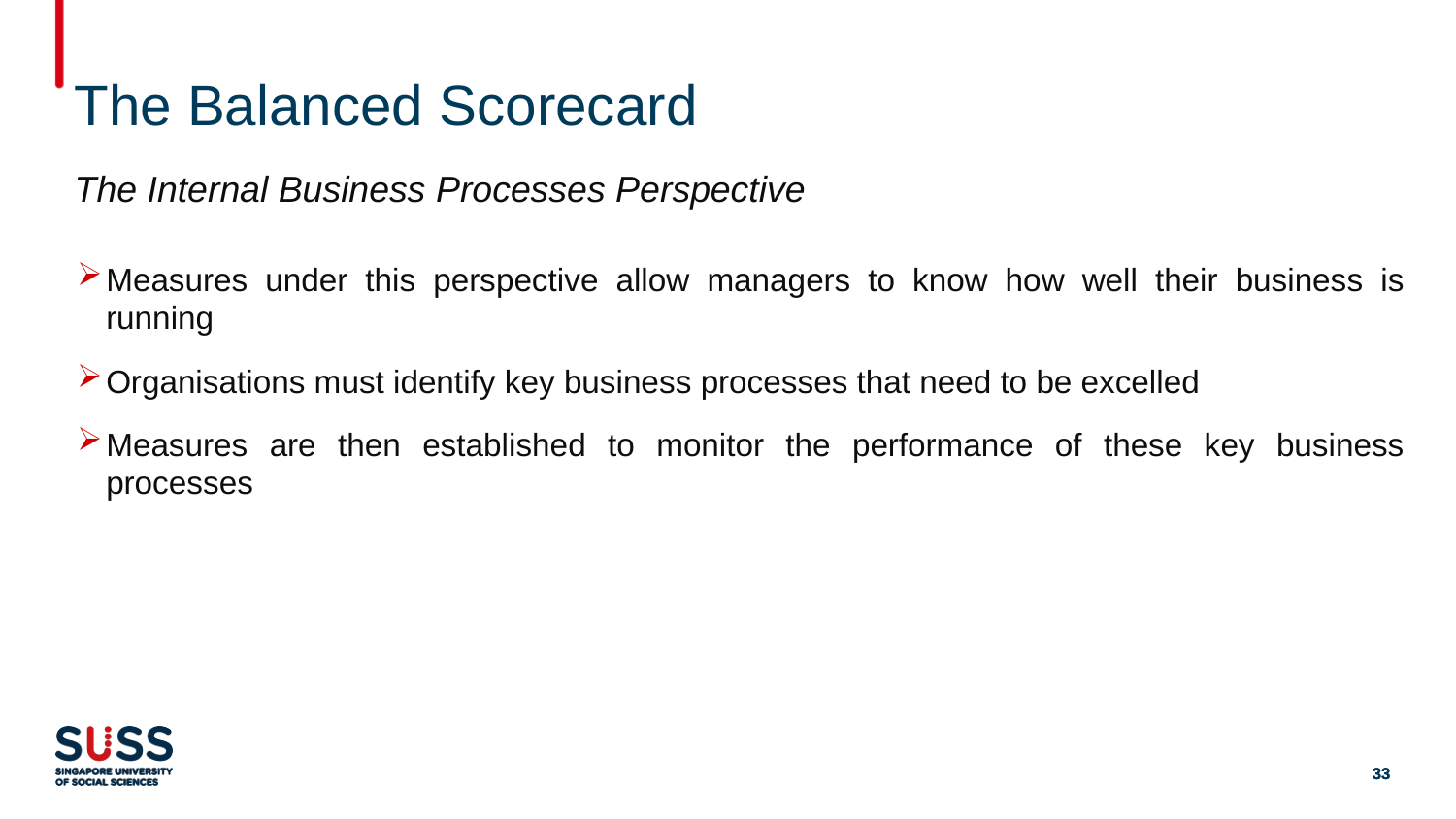

# The Balanced Scorecard
The Internal Business Processes Perspective
Measures under this perspective allow managers to know how well their business is running
Organisations must identify key business processes that need to be excelled
Measures are then established to monitor the performance of these key business processes